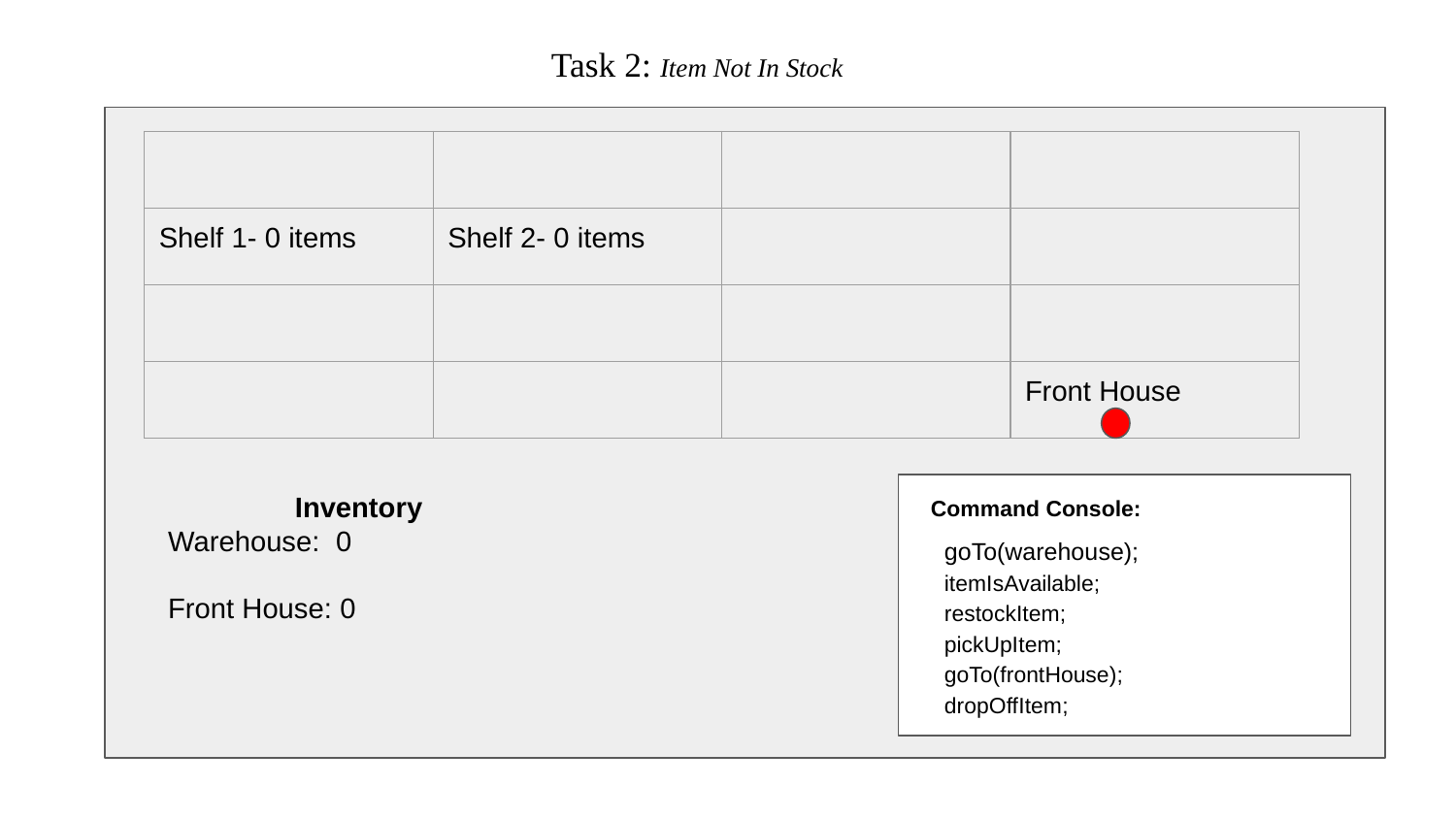

Task 2: Item Not In Stock

|  |  |  |  |
| --- | --- | --- | --- |
| Shelf 1- 0 items | Shelf 2- 0 items |  |  |
|  |  |  |  |
|  |  |  | Front House |

Inventory
Warehouse:  0

Front House: 0

Command Console:

goTo(warehouse);
itemIsAvailable;
restockItem;
pickUpItem;
goTo(frontHouse);
dropOffItem;